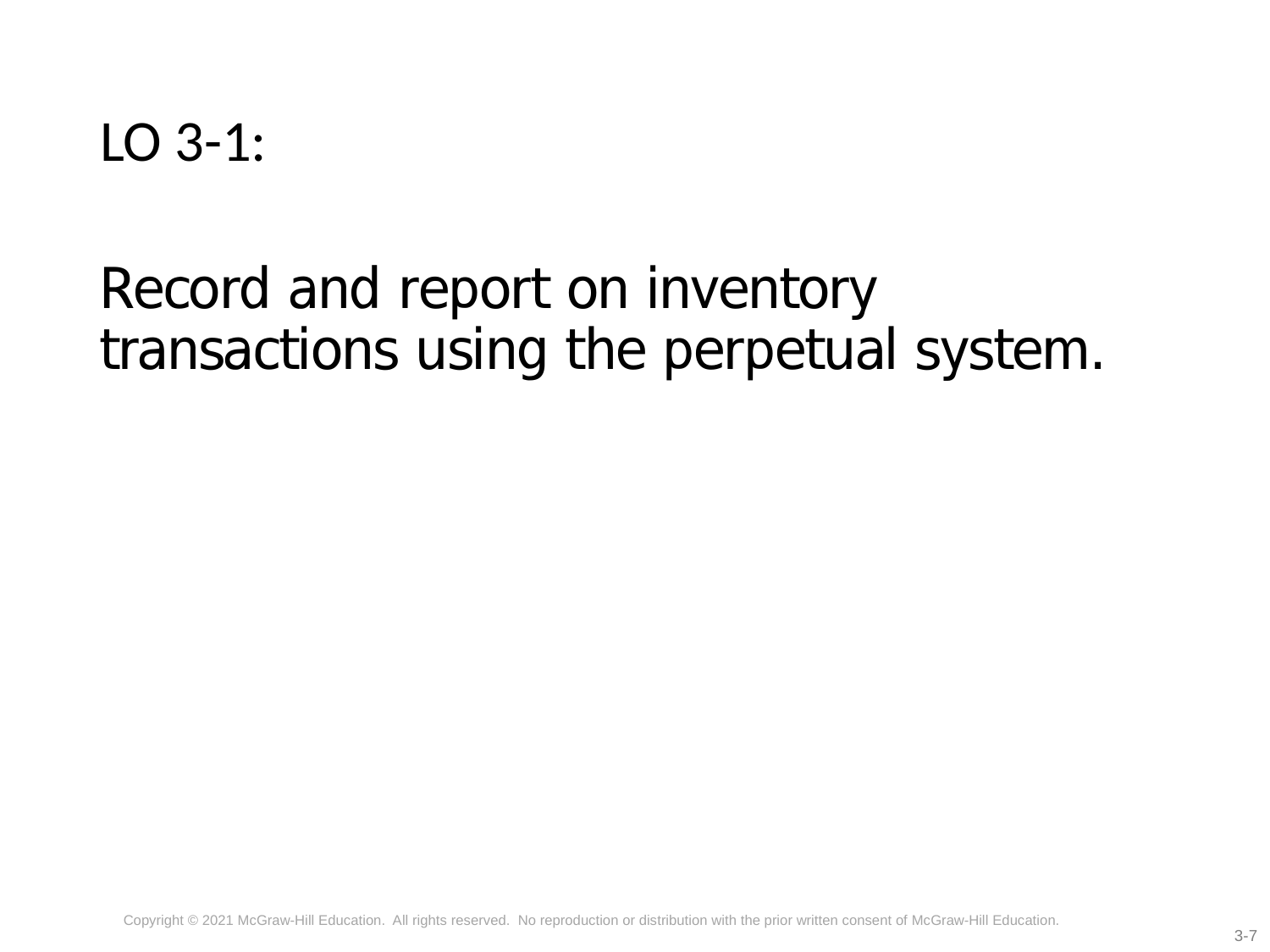

# LO 3-1:

Record and report on inventory transactions using the perpetual system.